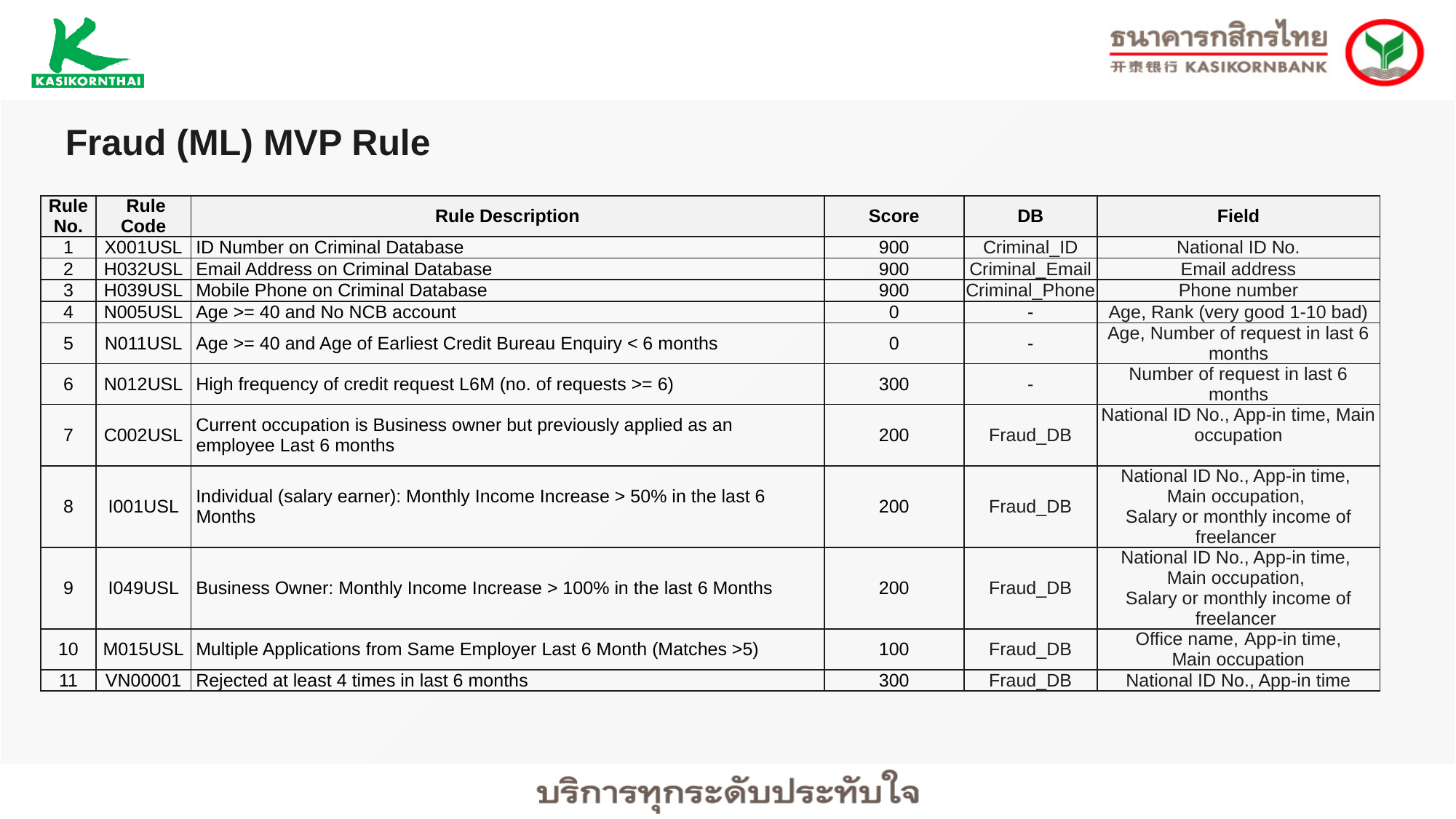

Fraud (ML) MVP Rule
| Rule No. | Rule Code | Rule Description | Score | DB | Field |
| --- | --- | --- | --- | --- | --- |
| 1 | X001USL | ID Number on Criminal Database | 900 | Criminal\_ID | National ID No. |
| 2 | H032USL | Email Address on Criminal Database | 900 | Criminal\_Email | Email address |
| 3 | H039USL | Mobile Phone on Criminal Database | 900 | Criminal\_Phone | Phone number |
| 4 | N005USL | Age >= 40 and No NCB account | 0 | - | Age, Rank (very good 1-10 bad) |
| 5 | N011USL | Age >= 40 and Age of Earliest Credit Bureau Enquiry < 6 months | 0 | - | Age, Number of request in last 6 months |
| 6 | N012USL | High frequency of credit request L6M (no. of requests >= 6) | 300 | - | Number of request in last 6 months |
| 7 | C002USL | Current occupation is Business owner but previously applied as an employee Last 6 months | 200 | Fraud\_DB | National ID No., App-in time, Main occupation |
| 8 | I001USL | Individual (salary earner): Monthly Income Increase > 50% in the last 6 Months | 200 | Fraud\_DB | National ID No., App-in time, Main occupation, Salary or monthly income of freelancer |
| 9 | I049USL | Business Owner: Monthly Income Increase > 100% in the last 6 Months | 200 | Fraud\_DB | National ID No., App-in time, Main occupation, Salary or monthly income of freelancer |
| 10 | M015USL | Multiple Applications from Same Employer Last 6 Month (Matches >5) | 100 | Fraud\_DB | Office name, App-in time, Main occupation |
| 11 | VN00001 | Rejected at least 4 times in last 6 months | 300 | Fraud\_DB | National ID No., App-in time |